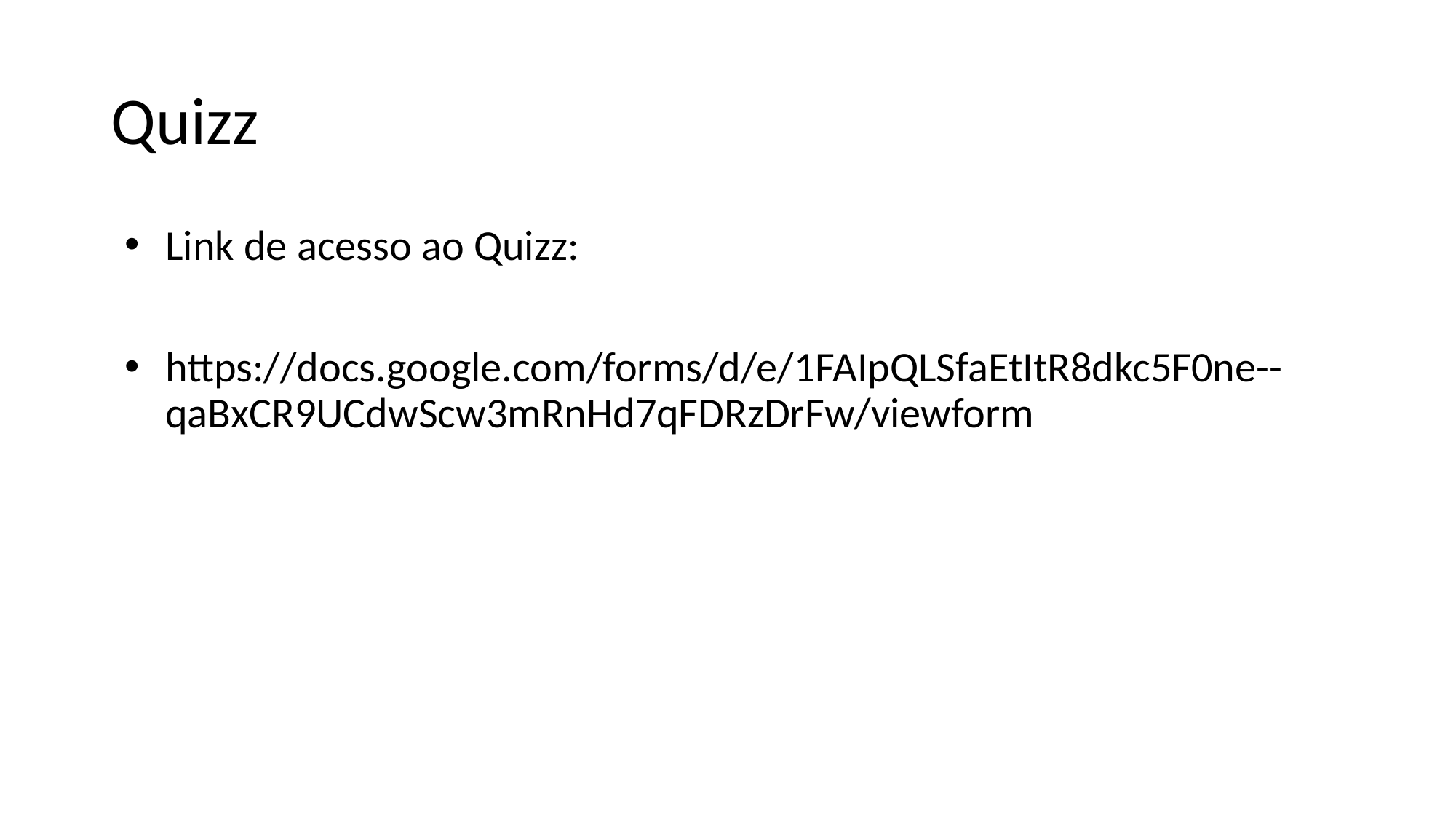

# Quizz
Link de acesso ao Quizz:

https://docs.google.com/forms/d/e/1FAIpQLSfaEtItR8dkc5F0ne--qaBxCR9UCdwScw3mRnHd7qFDRzDrFw/viewform